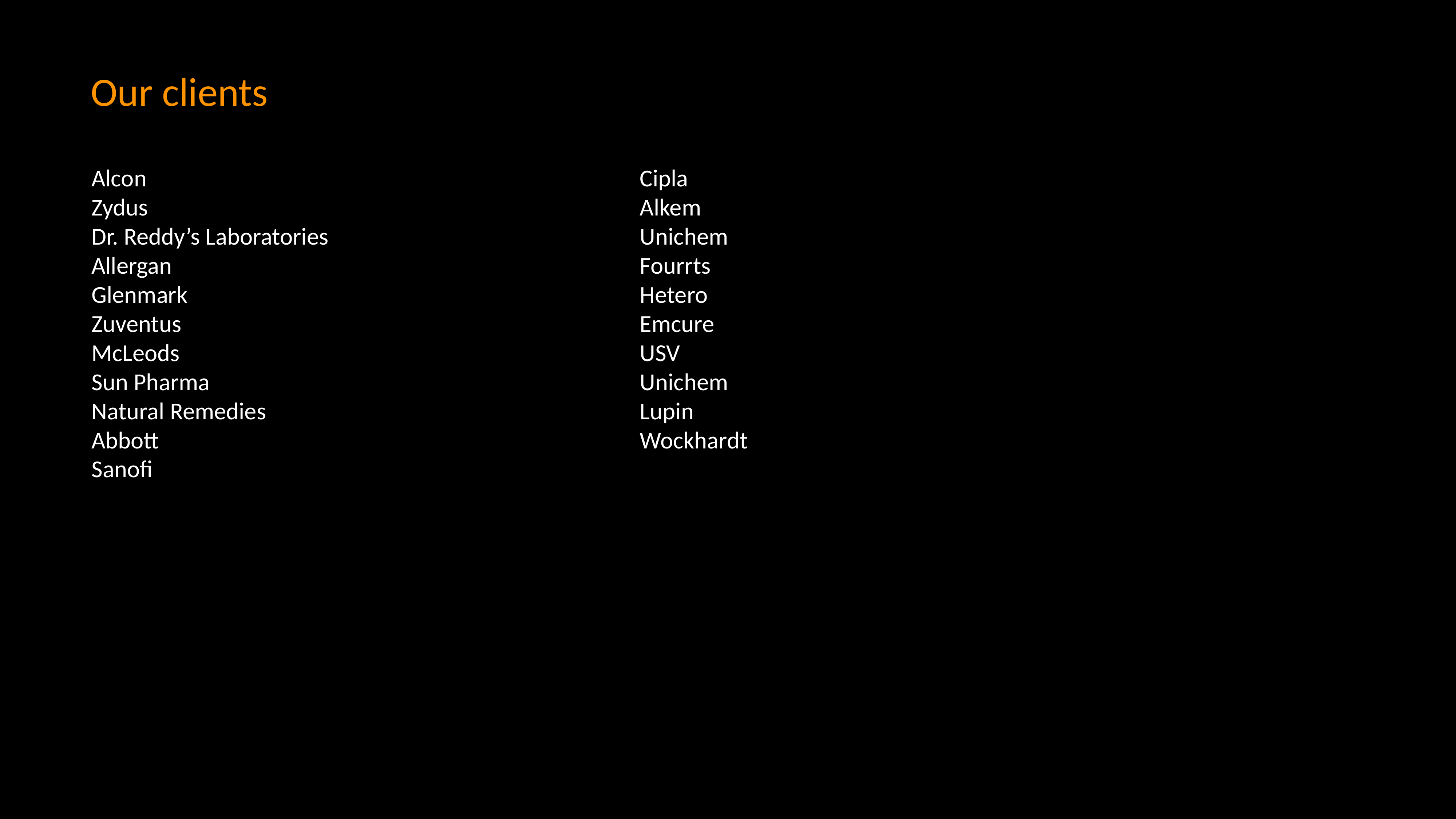

Our clients
Alcon
Zydus
Dr. Reddy’s Laboratories
Allergan
Glenmark
Zuventus
McLeods
Sun Pharma
Natural Remedies
Abbott
Sanofi
Cipla
Alkem
Unichem
Fourrts
Hetero
Emcure
USV
Unichem
Lupin
Wockhardt